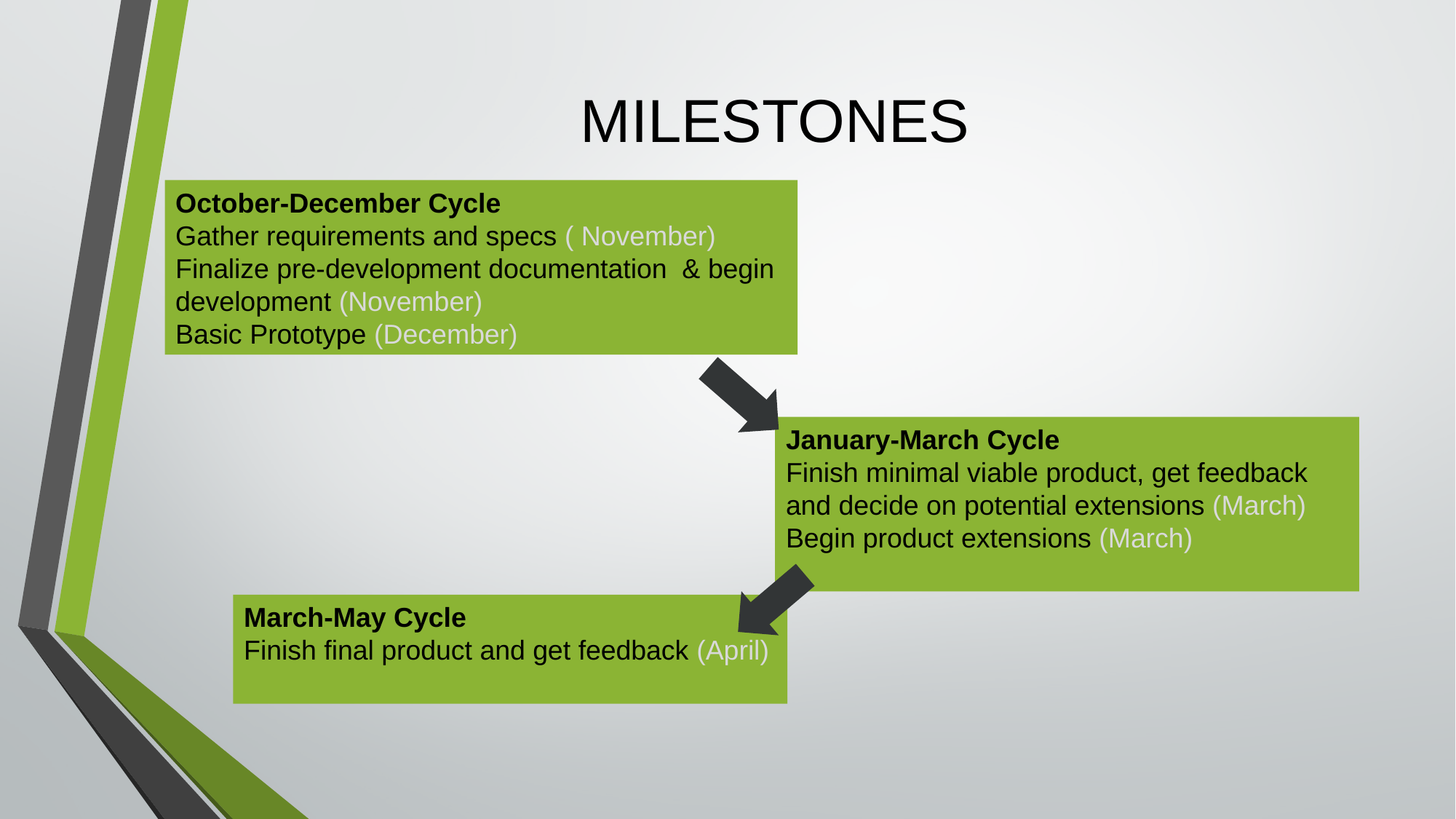

# MILESTONES
October-December Cycle
Gather requirements and specs ( November)
Finalize pre-development documentation  & begin development (November)
Basic Prototype (December)

January-March Cycle
Finish minimal viable product, get feedback and decide on potential extensions (March)
Begin product extensions (March)

March-May Cycle
Finish final product and get feedback (April)